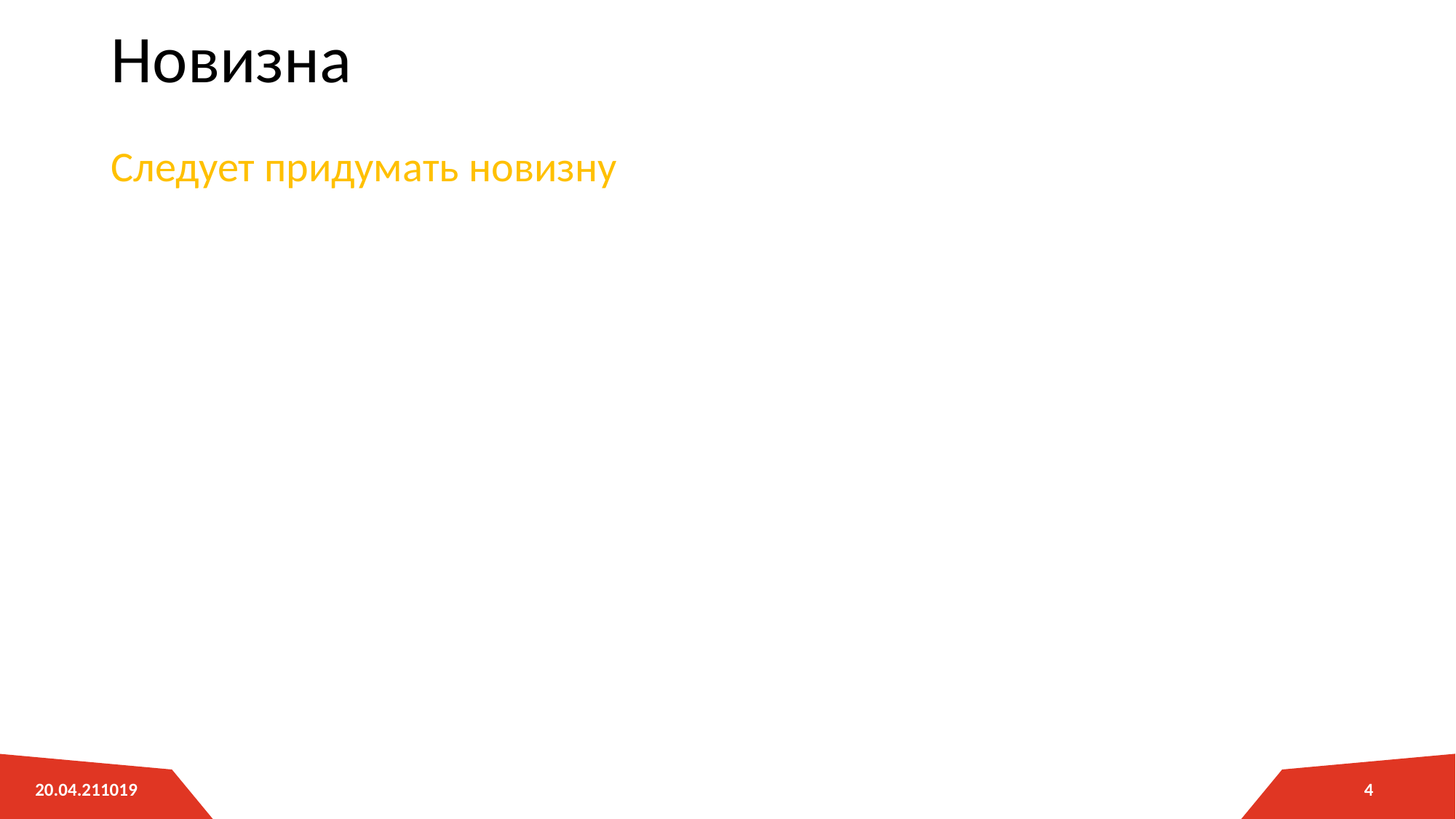

# Новизна
Следует придумать новизну
4
20.04.211019